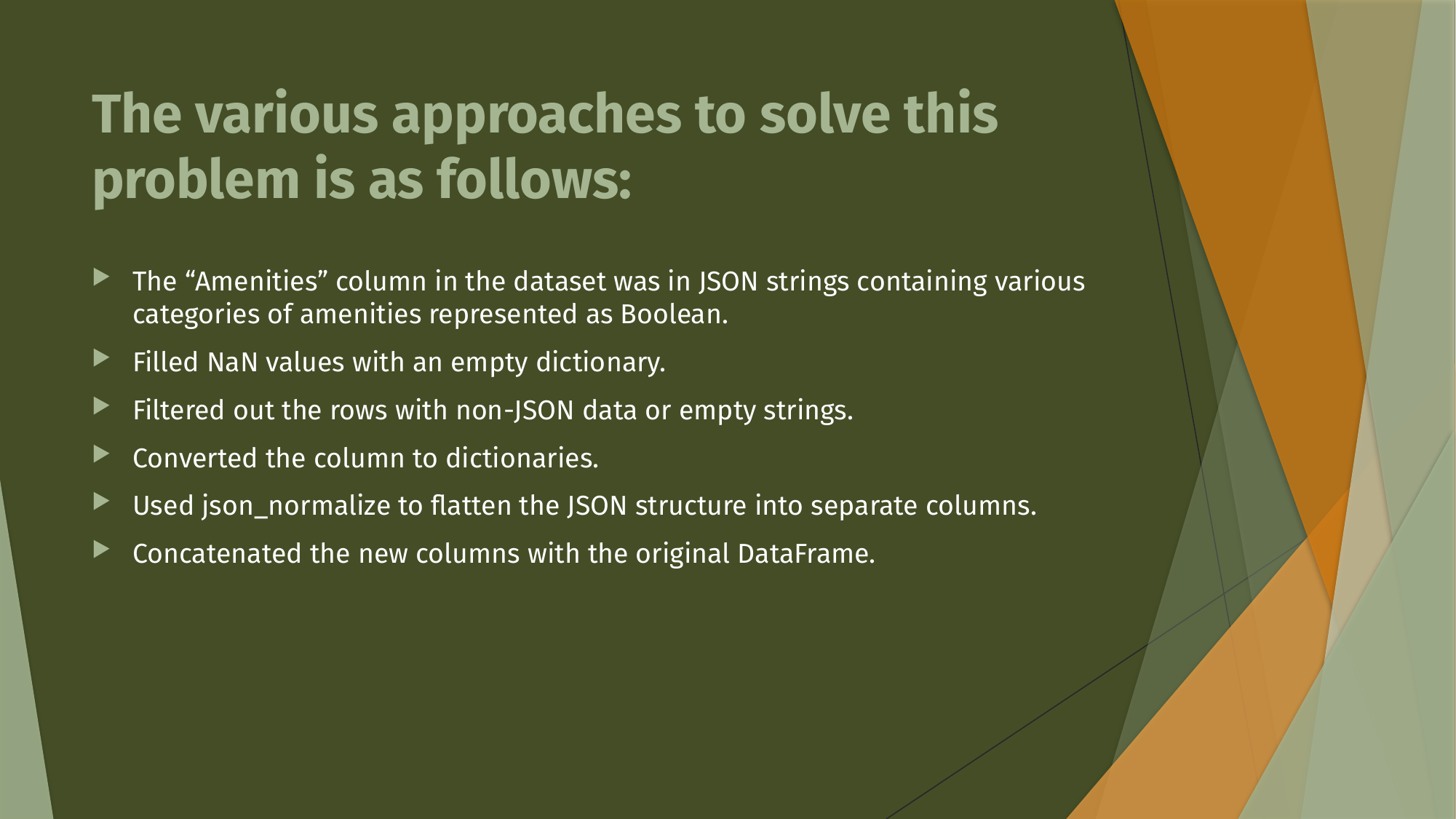

# The various approaches to solve this problem is as follows:
The “Amenities” column in the dataset was in JSON strings containing various categories of amenities represented as Boolean.
Filled NaN values with an empty dictionary.
Filtered out the rows with non-JSON data or empty strings.
Converted the column to dictionaries.
Used json_normalize to flatten the JSON structure into separate columns.
Concatenated the new columns with the original DataFrame.